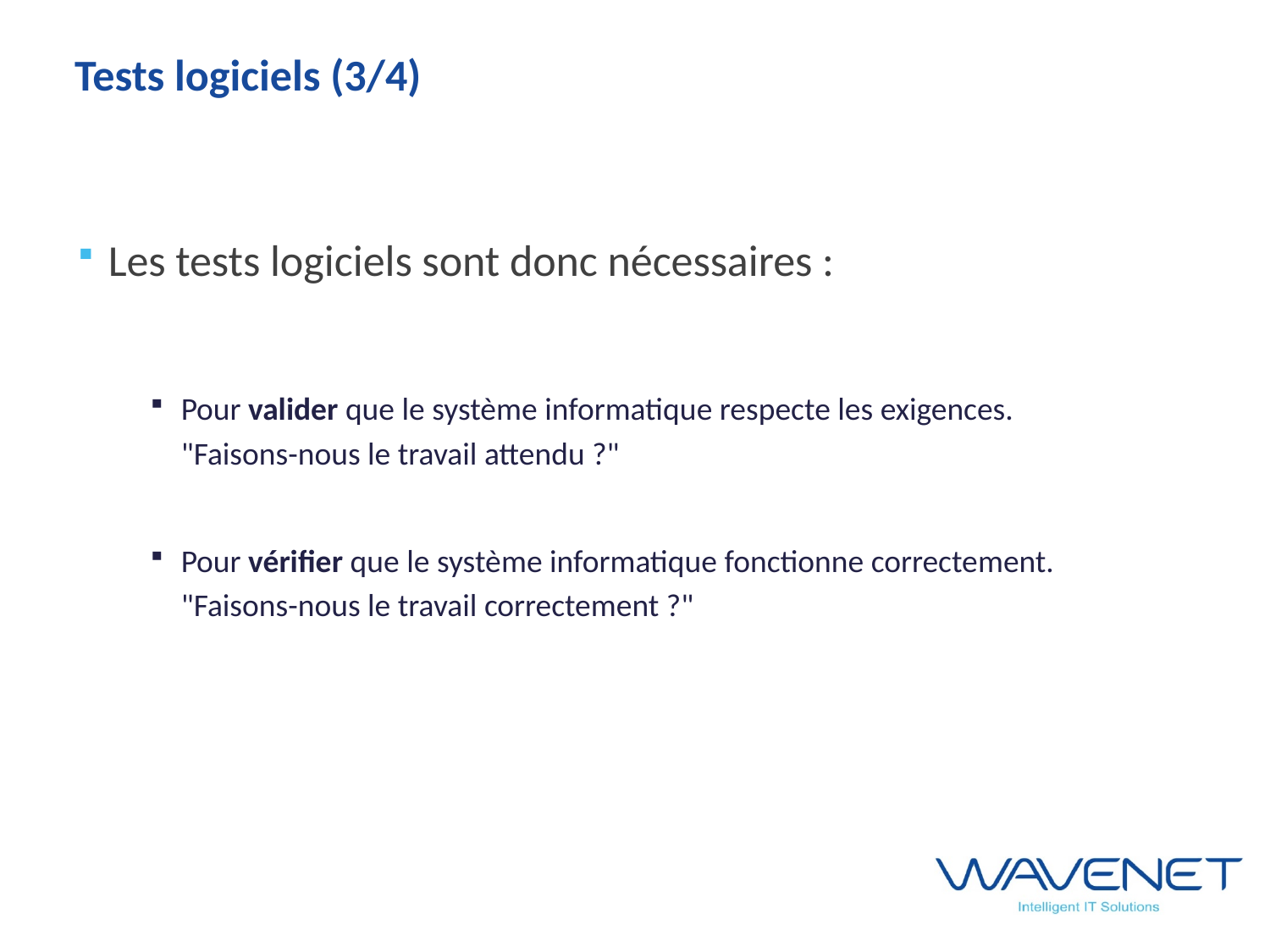

# Tests logiciels (3/4)
Les tests logiciels sont donc nécessaires :

Pour valider que le système informatique respecte les exigences.
	"Faisons-nous le travail attendu ?"

Pour vérifier que le système informatique fonctionne correctement.
	"Faisons-nous le travail correctement ?"